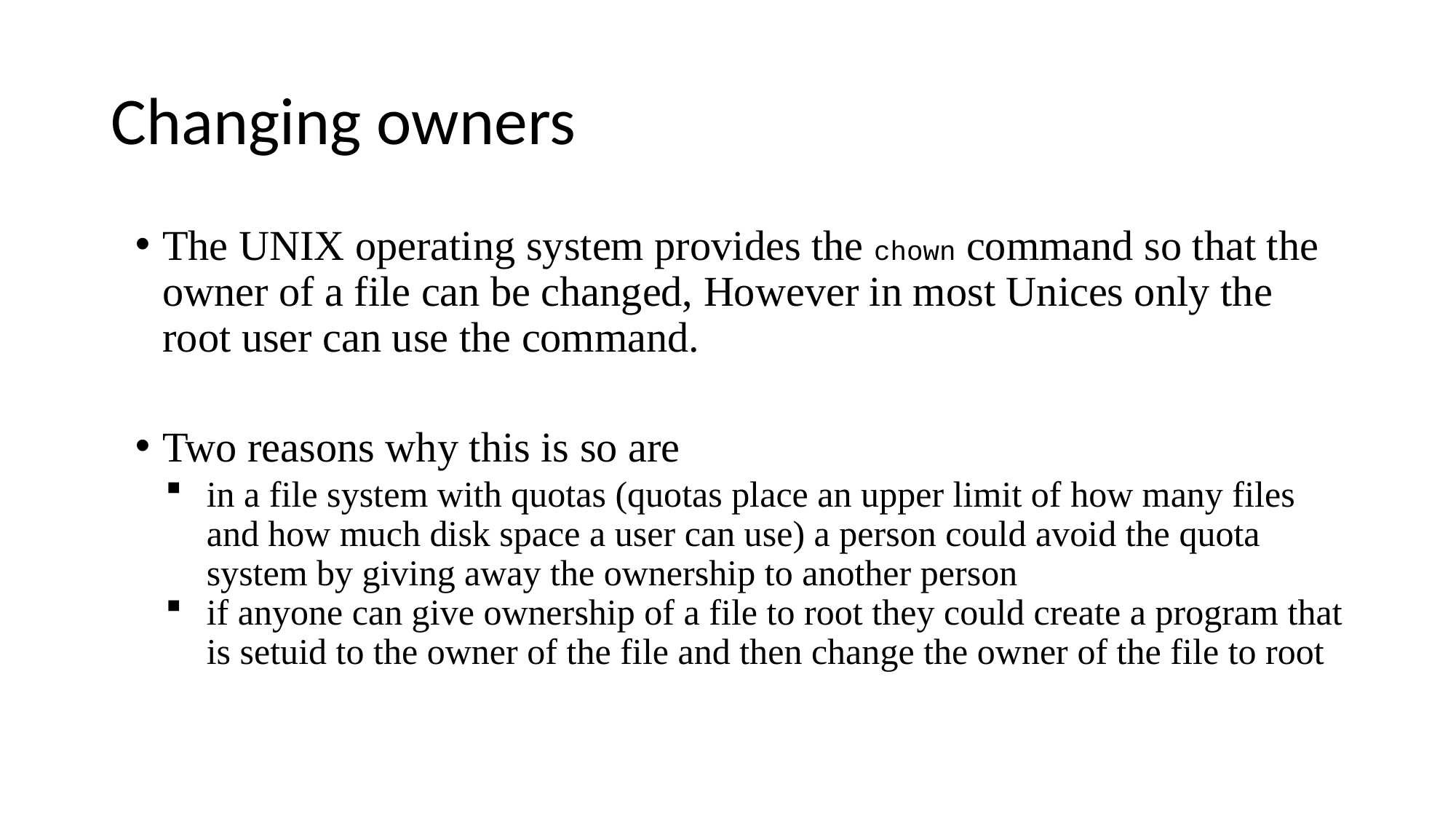

# Changing owners
The UNIX operating system provides the chown command so that the owner of a file can be changed, However in most Unices only the root user can use the command.

Two reasons why this is so are
in a file system with quotas (quotas place an upper limit of how many files and how much disk space a user can use) a person could avoid the quota system by giving away the ownership to another person
if anyone can give ownership of a file to root they could create a program that is setuid to the owner of the file and then change the owner of the file to root